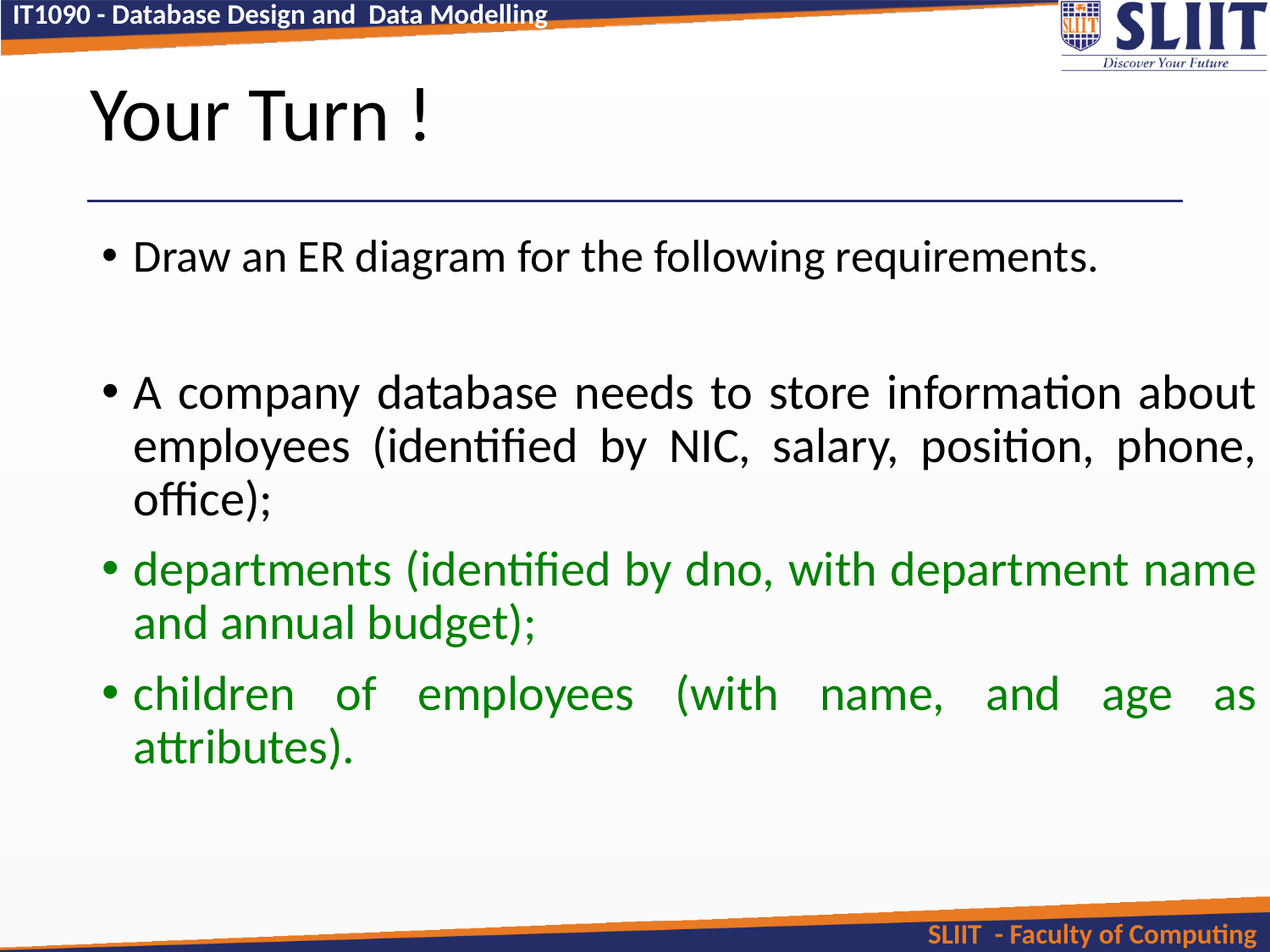

# Your Turn !
Draw an ER diagram for the following requirements.

A company database needs to store information about employees (identified by NIC, salary, position, phone, office);
departments (identified by dno, with department name and annual budget);
children of employees (with name, and age as attributes).